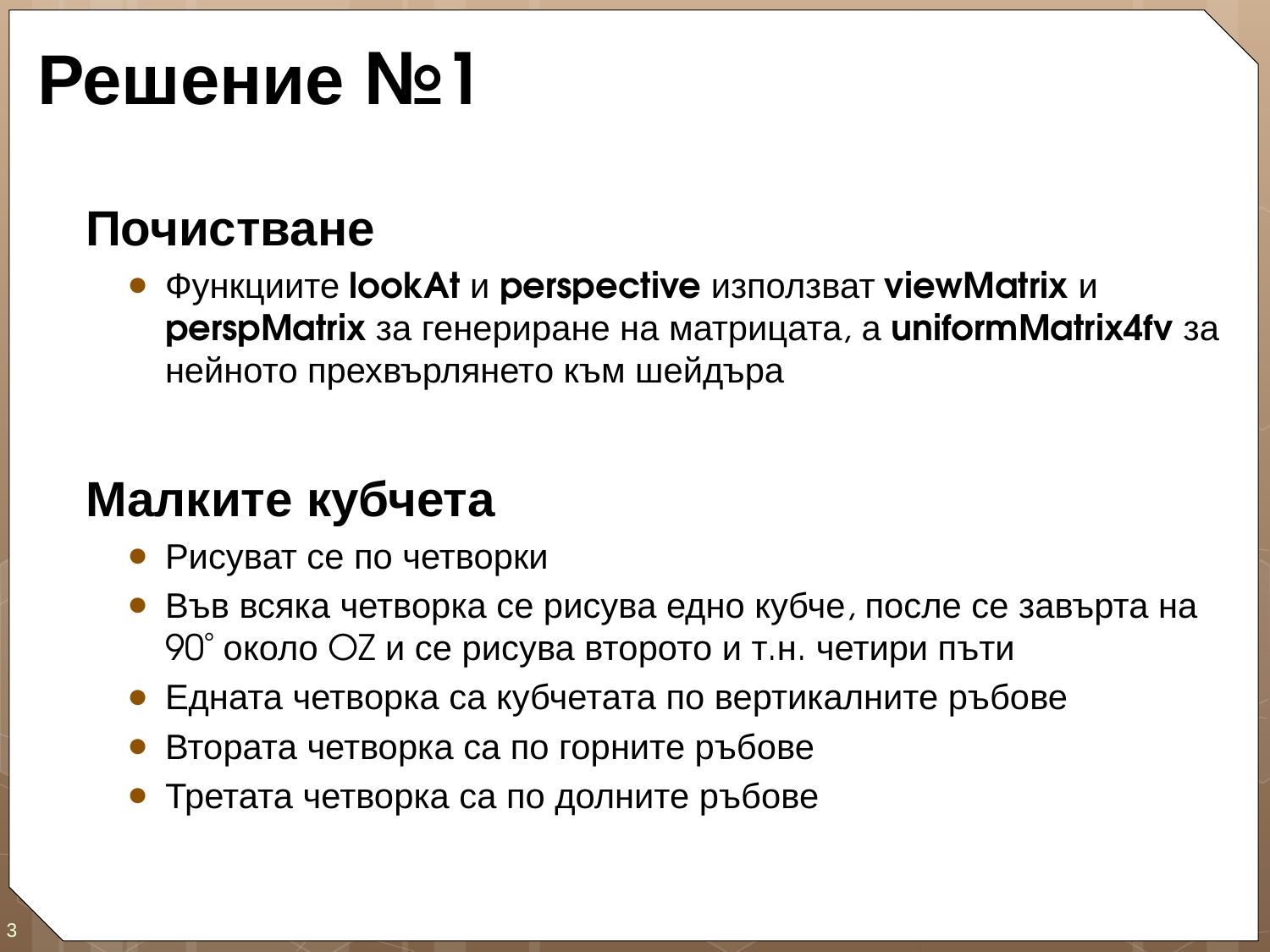

# Решение №1
Почистване
Функциите lookAt и perspective използват viewMatrix и perspMatrix за генериране на матрицата, а uniformMatrix4fv за нейното прехвърлянето към шейдъра

Малките кубчета
Рисуват се по четворки
Във всяка четворка се рисува едно кубче, после се завърта на 90° около OZ и се рисува второто и т.н. четири пъти
Едната четворка са кубчетата по вертикалните ръбове
Втората четворка са по горните ръбове
Третата четворка са по долните ръбове